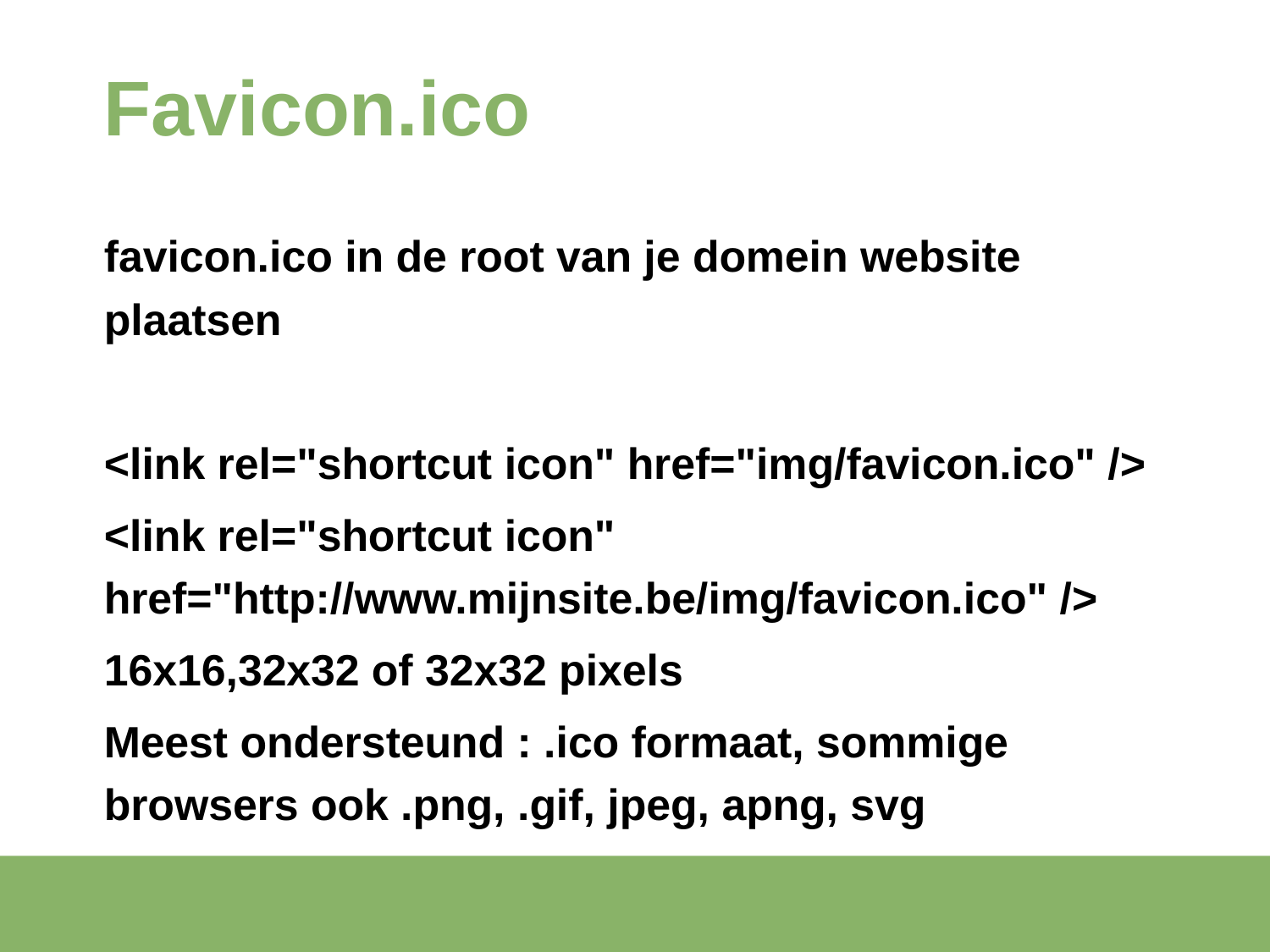

# Favicon.ico
favicon.ico in de root van je domein website plaatsen

<link rel="shortcut icon" href="img/favicon.ico" />
<link rel="shortcut icon" href="http://www.mijnsite.be/img/favicon.ico" />
16x16,32x32 of 32x32 pixels
Meest ondersteund : .ico formaat, sommige browsers ook .png, .gif, jpeg, apng, svg